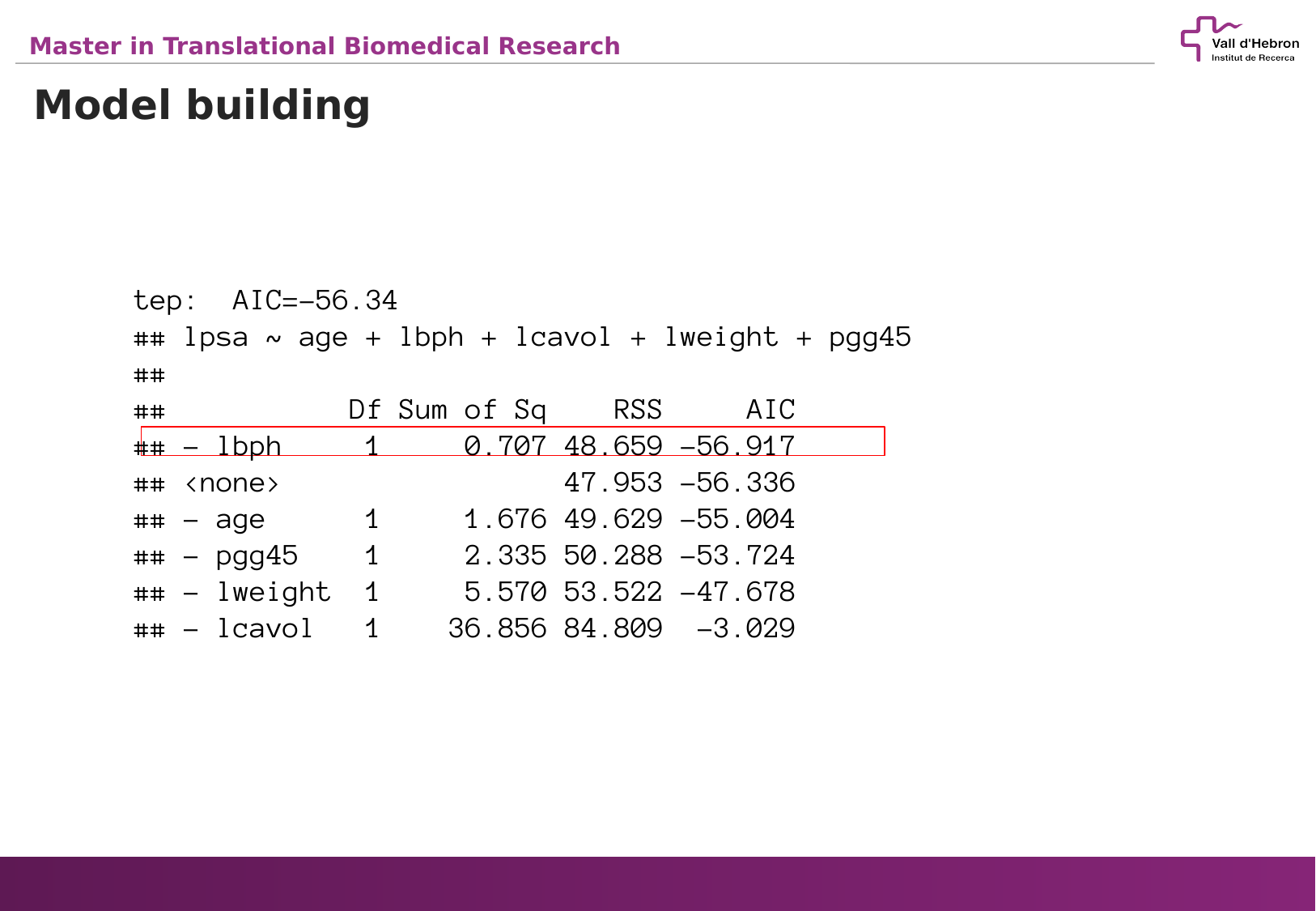

Model building

tep:  AIC=-56.34
## lpsa ~ age + lbph + lcavol + lweight + pgg45
##
##           Df Sum of Sq    RSS     AIC
## - lbph     1     0.707 48.659 -56.917
## <none>                 47.953 -56.336
## - age      1     1.676 49.629 -55.004
## - pgg45    1     2.335 50.288 -53.724
## - lweight  1     5.570 53.522 -47.678
## - lcavol   1    36.856 84.809  -3.029